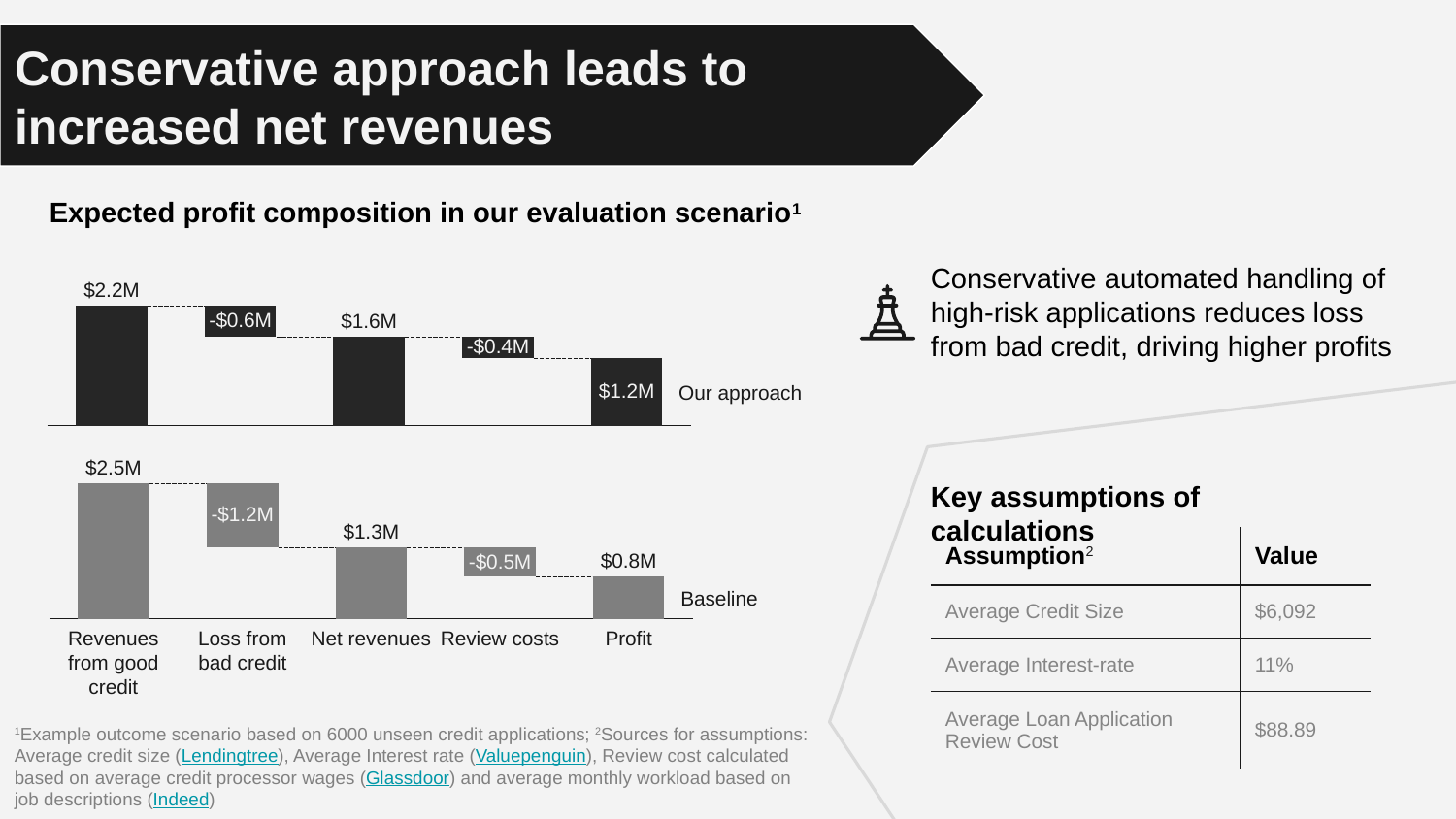

Conservative approach leads to increased net revenues
Expected profit composition in our evaluation scenario1

### Chart

| Category |  |  |
|---|---|---|
Conservative automated handling of high-risk applications reduces loss from bad credit, driving higher profits
$2.2M

-$0.6M
$1.6M
-$0.4M
Our approach
$1.2M

### Chart

| Category |  |  |
|---|---|---|
$2.5M
Key assumptions of calculations
| Assumption2 | Value |
| --- | --- |
| Average Credit Size | $6,092 |
| Average Interest-rate | 11% |
| Average Loan Application Review Cost | $88.89 |
-$1.2M
$1.3M
$0.8M
-$0.5M
Baseline
Revenues from good credit
Loss from bad credit
Net revenues
Review costs
Profit
1Example outcome scenario based on 6000 unseen credit applications; 2Sources for assumptions: Average credit size (Lendingtree), Average Interest rate (Valuepenguin), Review cost calculated based on average credit processor wages (Glassdoor) and average monthly workload based on job descriptions (Indeed)